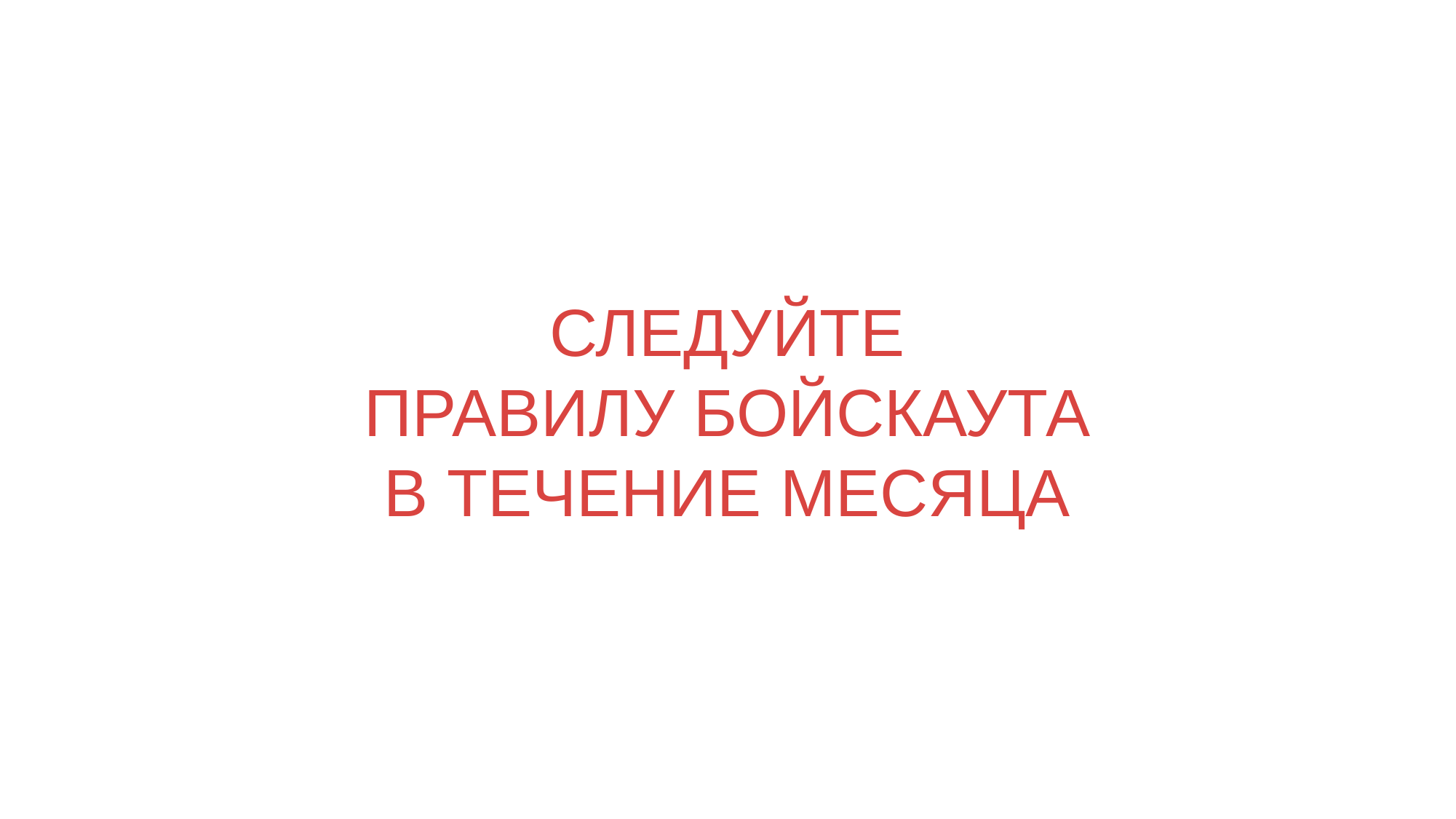

# СЛЕДУЙТЕ ПРАВИЛУ БОЙСКАУТА В ТЕЧЕНИЕ МЕСЯЦА